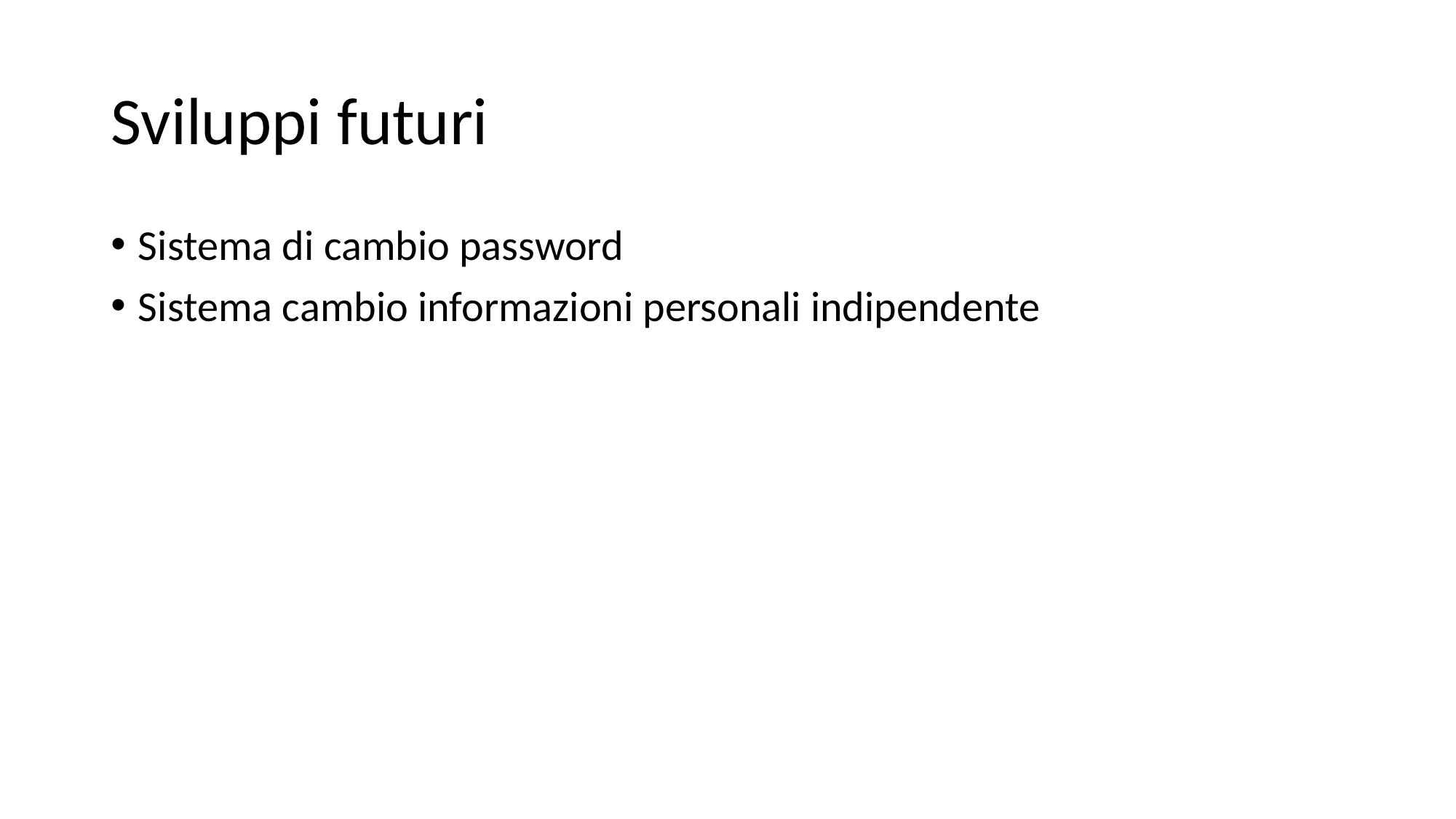

# Sviluppi futuri
Sistema di cambio password
Sistema cambio informazioni personali indipendente